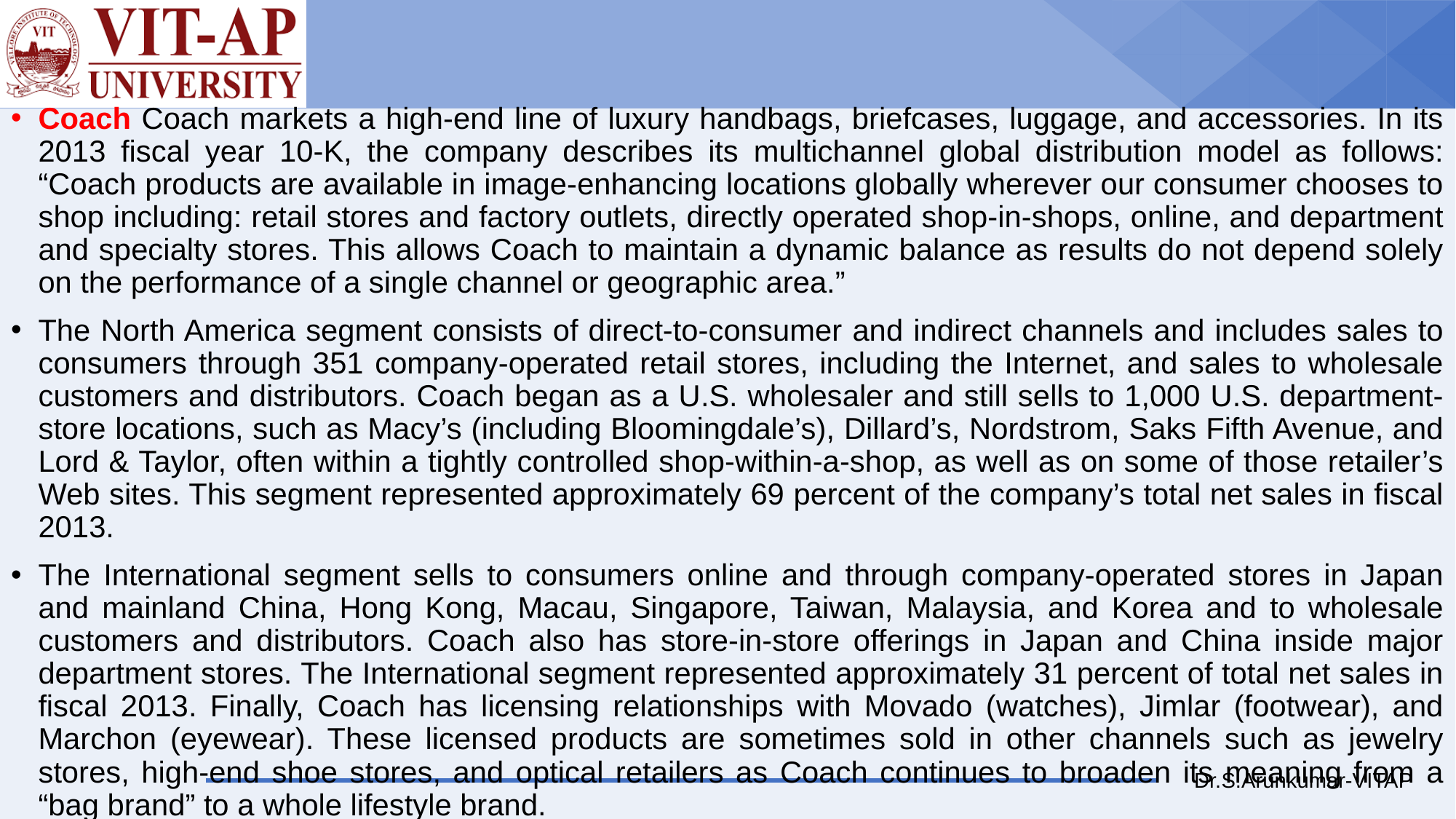

Coach Coach markets a high-end line of luxury handbags, briefcases, luggage, and accessories. In its 2013 fiscal year 10-K, the company describes its multichannel global distribution model as follows: “Coach products are available in image-enhancing locations globally wherever our consumer chooses to shop including: retail stores and factory outlets, directly operated shop-in-shops, online, and department and specialty stores. This allows Coach to maintain a dynamic balance as results do not depend solely on the performance of a single channel or geographic area.”
The North America segment consists of direct-to-consumer and indirect channels and includes sales to consumers through 351 company-operated retail stores, including the Internet, and sales to wholesale customers and distributors. Coach began as a U.S. wholesaler and still sells to 1,000 U.S. department-store locations, such as Macy’s (including Bloomingdale’s), Dillard’s, Nordstrom, Saks Fifth Avenue, and Lord & Taylor, often within a tightly controlled shop-within-a-shop, as well as on some of those retailer’s Web sites. This segment represented approximately 69 percent of the company’s total net sales in fiscal 2013.
The International segment sells to consumers online and through company-operated stores in Japan and mainland China, Hong Kong, Macau, Singapore, Taiwan, Malaysia, and Korea and to wholesale customers and distributors. Coach also has store-in-store offerings in Japan and China inside major department stores. The International segment represented approximately 31 percent of total net sales in fiscal 2013. Finally, Coach has licensing relationships with Movado (watches), Jimlar (footwear), and Marchon (eyewear). These licensed products are sometimes sold in other channels such as jewelry stores, high-end shoe stores, and optical retailers as Coach continues to broaden its meaning from a “bag brand” to a whole lifestyle brand.